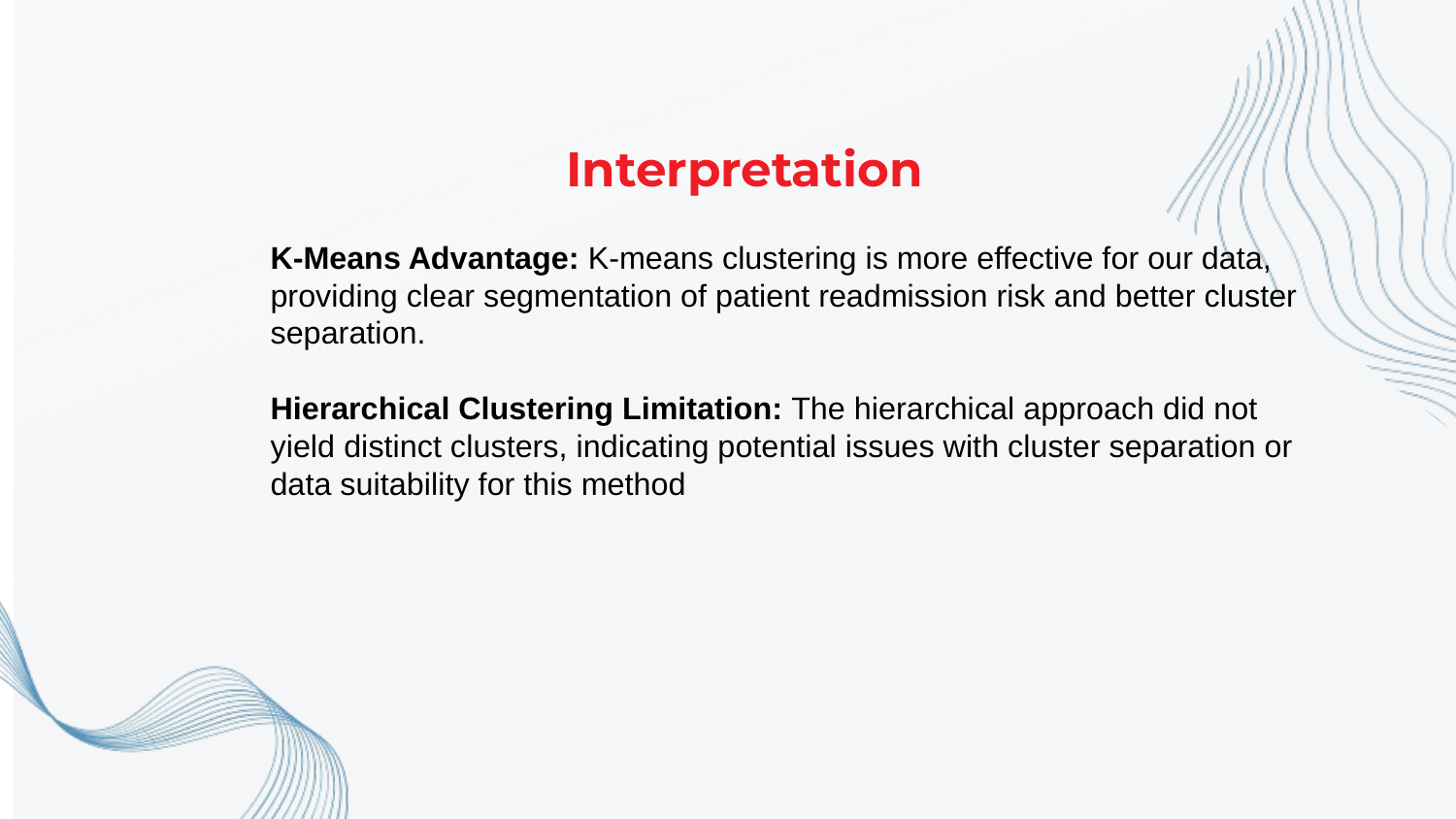

Interpretation

K-Means Advantage: K-means clustering is more effective for our data, providing clear segmentation of patient readmission risk and better cluster separation.

Hierarchical Clustering Limitation: The hierarchical approach did not yield distinct clusters, indicating potential issues with cluster separation or data suitability for this method